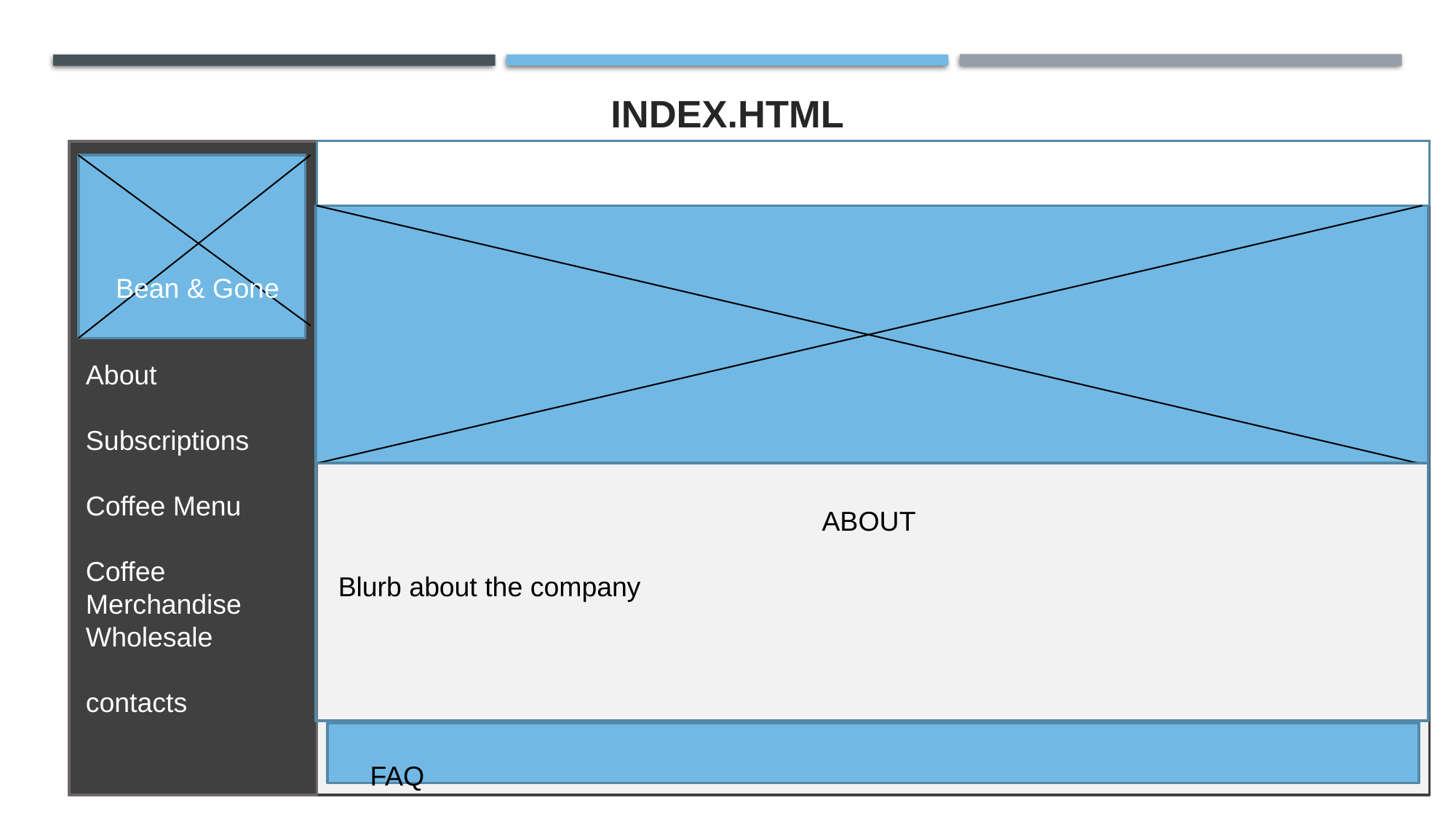

# Index.html

Bean & Gone
2018
Lorem ipsum dolor sit amet, consectetuer adipiscing elit.
2019
Lorem ipsum dolor sit amet, consectetuer adipiscing elit.
2020
Lorem ipsum dolor sit amet, consectetuer adipiscing elit.
About

Subscriptions

Coffee Menu

Coffee Merchandise
Wholesale

contacts

ABOUT

Blurb about the company

FAQ